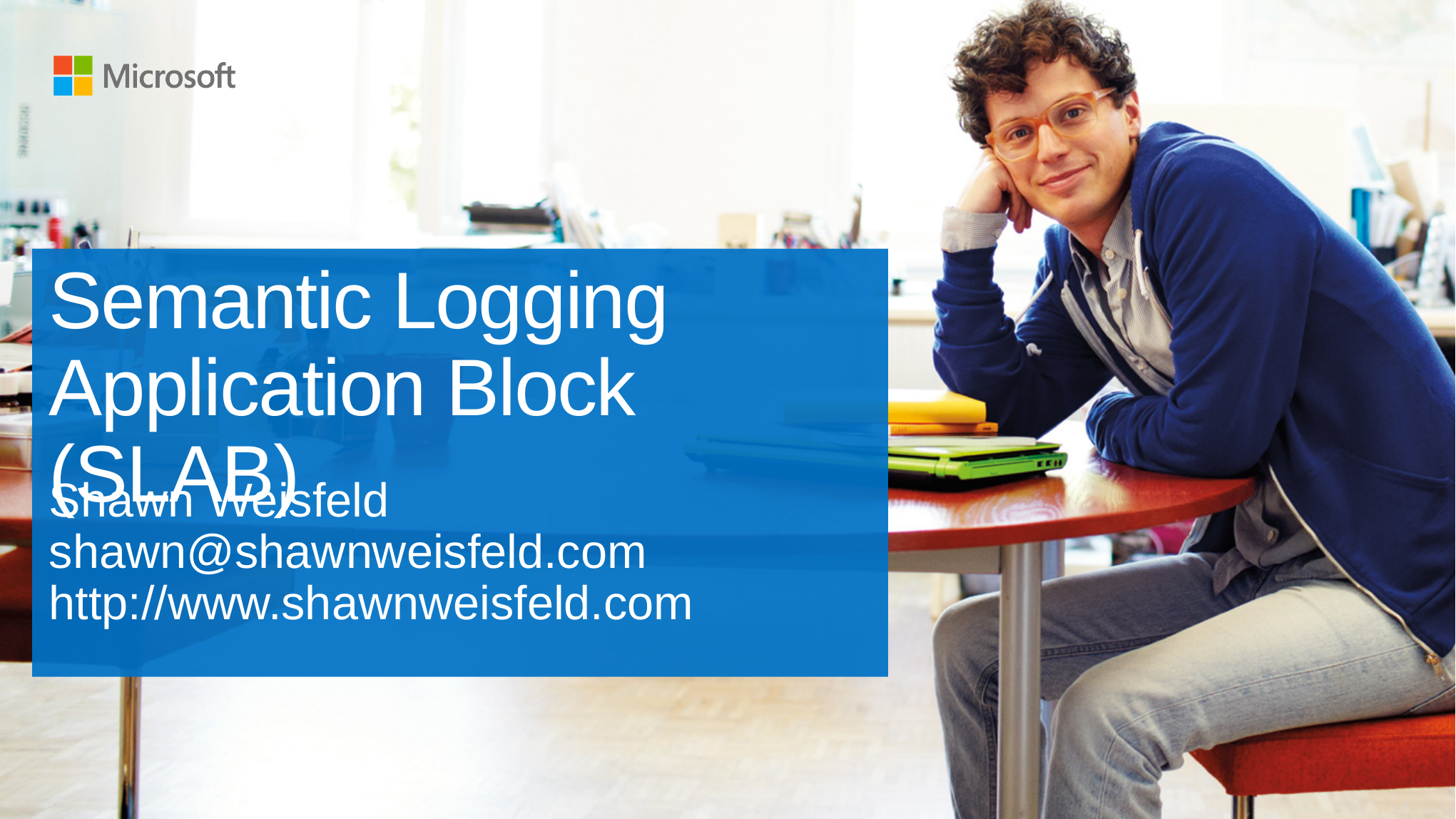

# Semantic Logging Application Block (SLAB)
Shawn Weisfeld
shawn@shawnweisfeld.com
http://www.shawnweisfeld.com